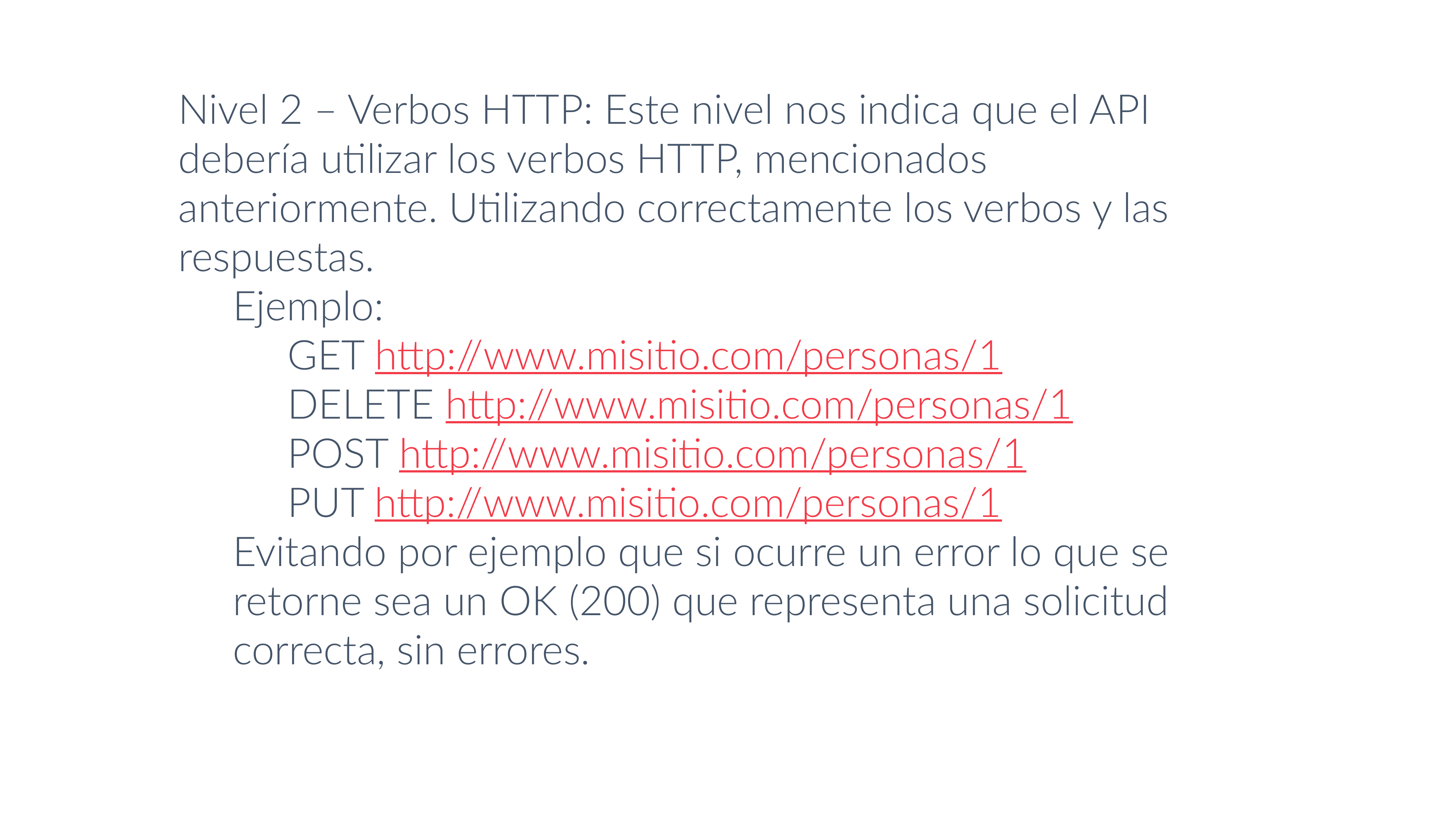

Nivel 2 – Verbos HTTP: Este nivel nos indica que el API debería utilizar los verbos HTTP, mencionados anteriormente. Utilizando correctamente los verbos y las respuestas.
Ejemplo:
GET http://www.misitio.com/personas/1
DELETE http://www.misitio.com/personas/1
POST http://www.misitio.com/personas/1
PUT http://www.misitio.com/personas/1
Evitando por ejemplo que si ocurre un error lo que se retorne sea un OK (200) que representa una solicitud correcta, sin errores.